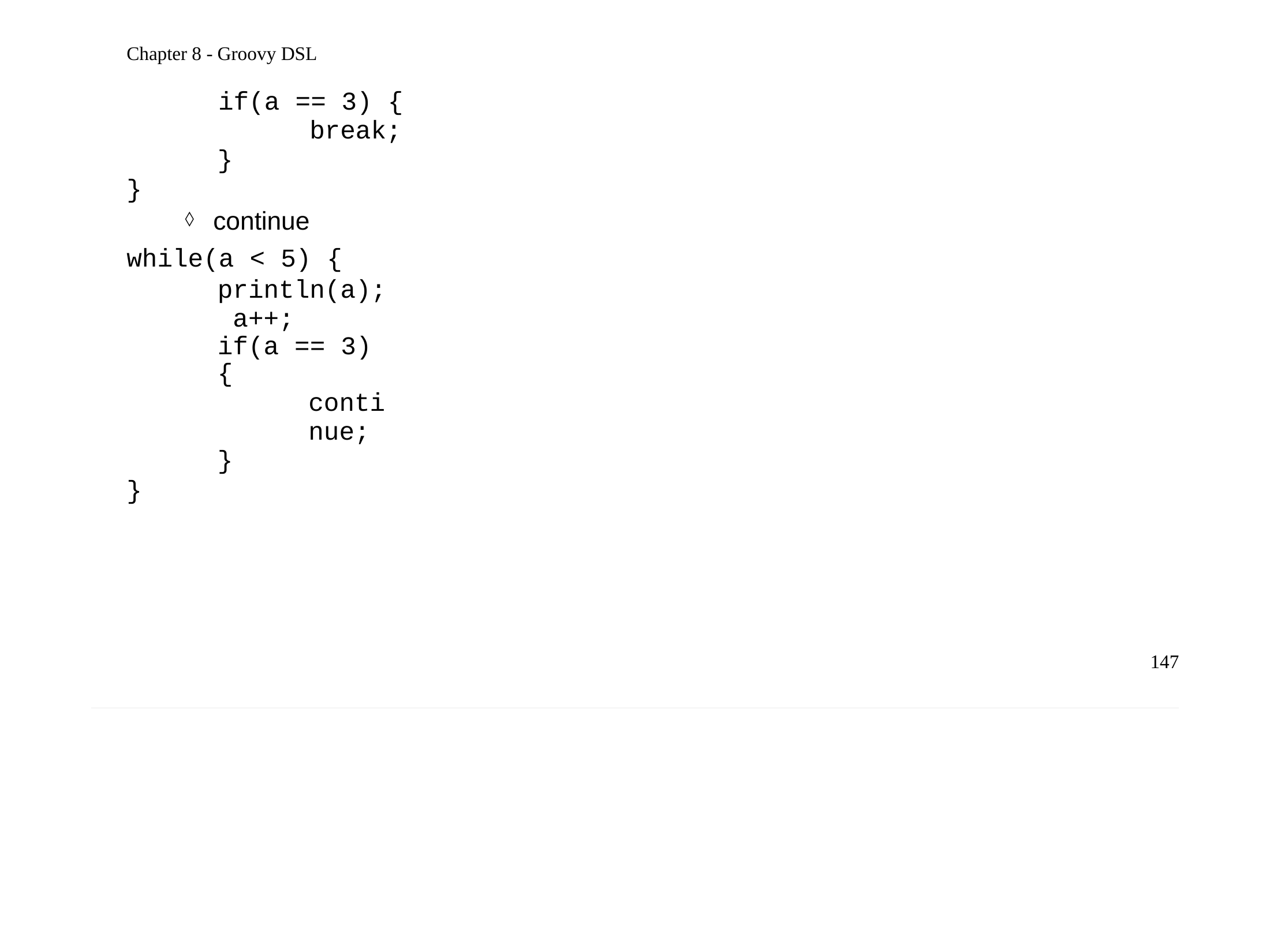

Chapter 8 - Groovy DSL

if(a == 3) {
break;
}
}
continue
while(a < 5) {
println(a);  a++;
if(a == 3) {
continue;
}
}
147